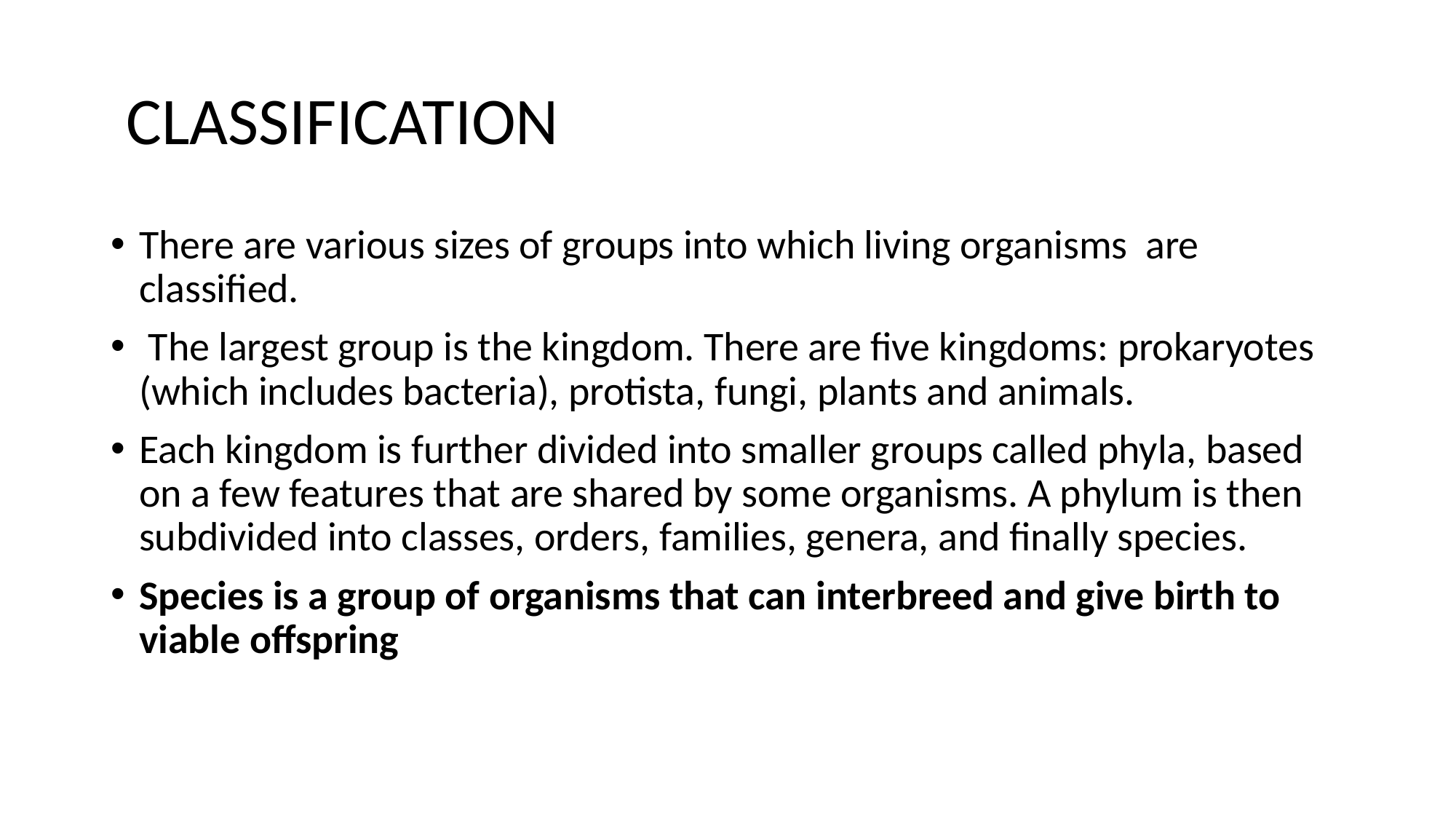

# CLASSIFICATION
There are various sizes of groups into which living organisms  are classified.
 The largest group is the kingdom. There are five kingdoms: prokaryotes (which includes bacteria), protista, fungi, plants and animals.
Each kingdom is further divided into smaller groups called phyla, based on a few features that are shared by some organisms. A phylum is then subdivided into classes, orders, families, genera, and finally species.
Species is a group of organisms that can interbreed and give birth to viable offspring